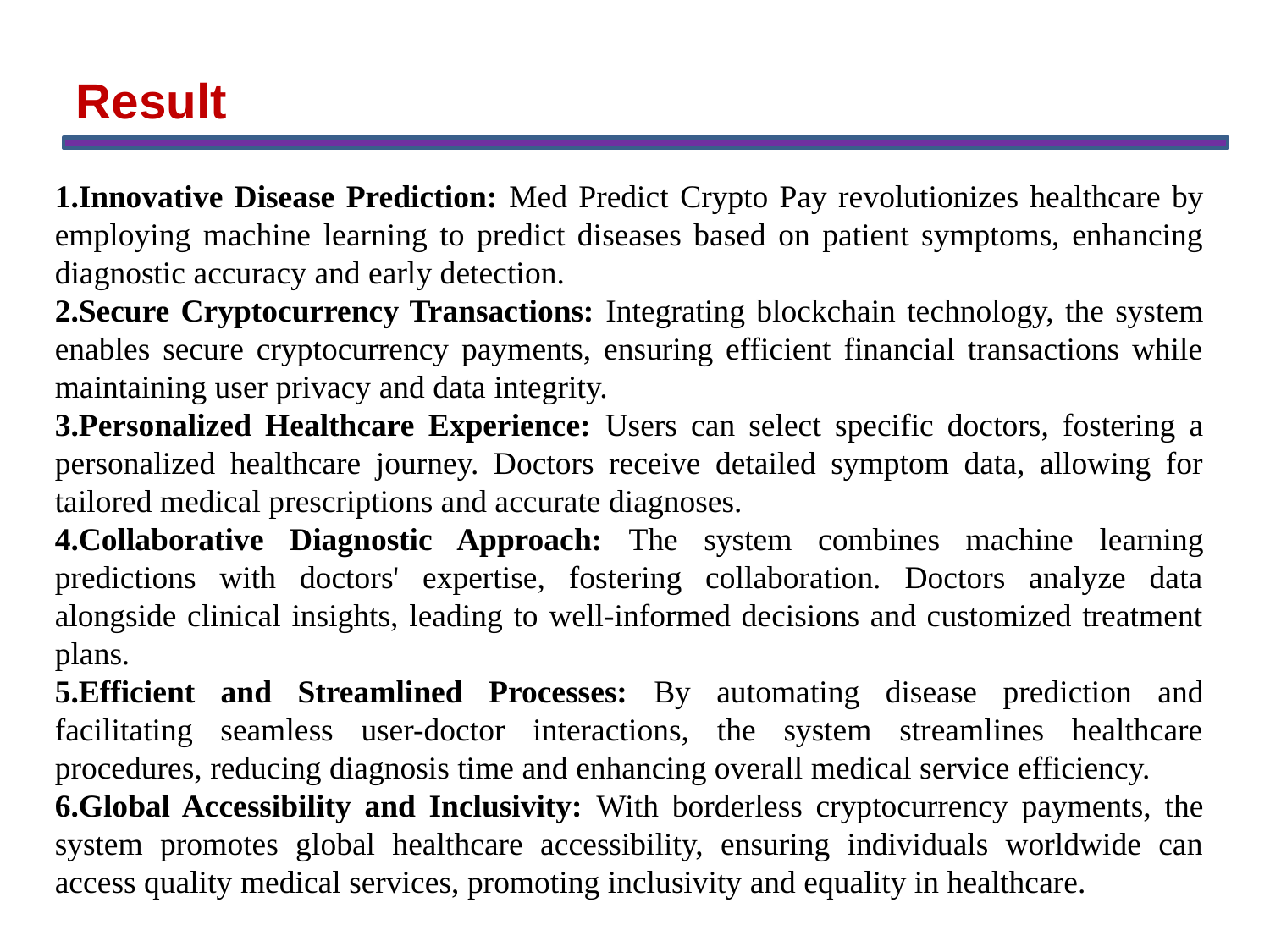

Result

Innovative Disease Prediction: Med Predict Crypto Pay revolutionizes healthcare by employing machine learning to predict diseases based on patient symptoms, enhancing diagnostic accuracy and early detection.
Secure Cryptocurrency Transactions: Integrating blockchain technology, the system enables secure cryptocurrency payments, ensuring efficient financial transactions while maintaining user privacy and data integrity.
Personalized Healthcare Experience: Users can select specific doctors, fostering a personalized healthcare journey. Doctors receive detailed symptom data, allowing for tailored medical prescriptions and accurate diagnoses.
Collaborative Diagnostic Approach: The system combines machine learning predictions with doctors' expertise, fostering collaboration. Doctors analyze data alongside clinical insights, leading to well-informed decisions and customized treatment plans.
Efficient and Streamlined Processes: By automating disease prediction and facilitating seamless user-doctor interactions, the system streamlines healthcare procedures, reducing diagnosis time and enhancing overall medical service efficiency.
Global Accessibility and Inclusivity: With borderless cryptocurrency payments, the system promotes global healthcare accessibility, ensuring individuals worldwide can access quality medical services, promoting inclusivity and equality in healthcare.